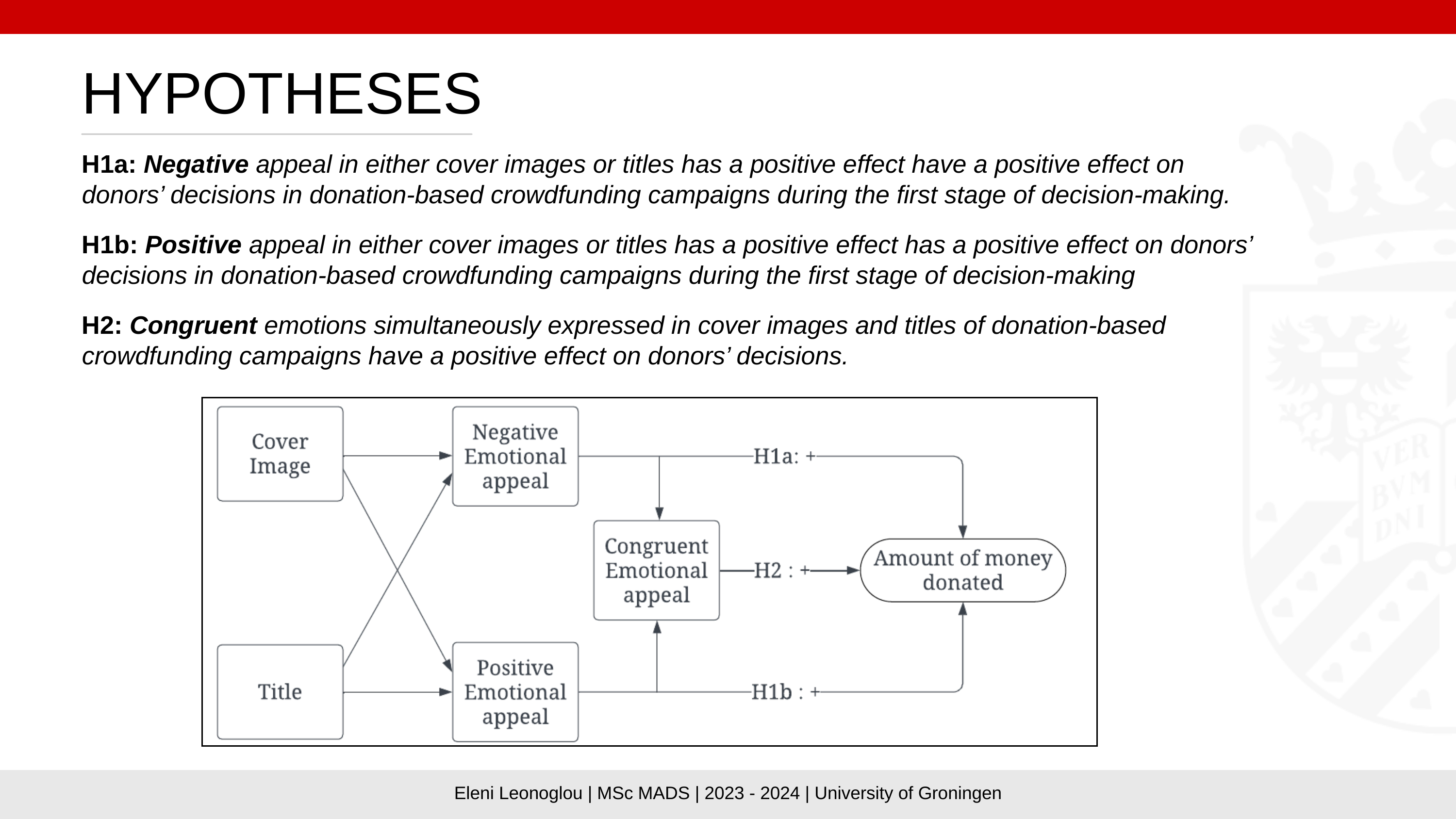

HYPOTHESES

H1a: Negative appeal in either cover images or titles has a positive effect have a positive effect on donors’ decisions in donation-based crowdfunding campaigns during the first stage of decision-making.

H1b: Positive appeal in either cover images or titles has a positive effect has a positive effect on donors’ decisions in donation-based crowdfunding campaigns during the first stage of decision-making

H2: Congruent emotions simultaneously expressed in cover images and titles of donation-based crowdfunding campaigns have a positive effect on donors’ decisions.

Eleni Leonoglou | MSc MADS | 2023 - 2024 | University of Groningen